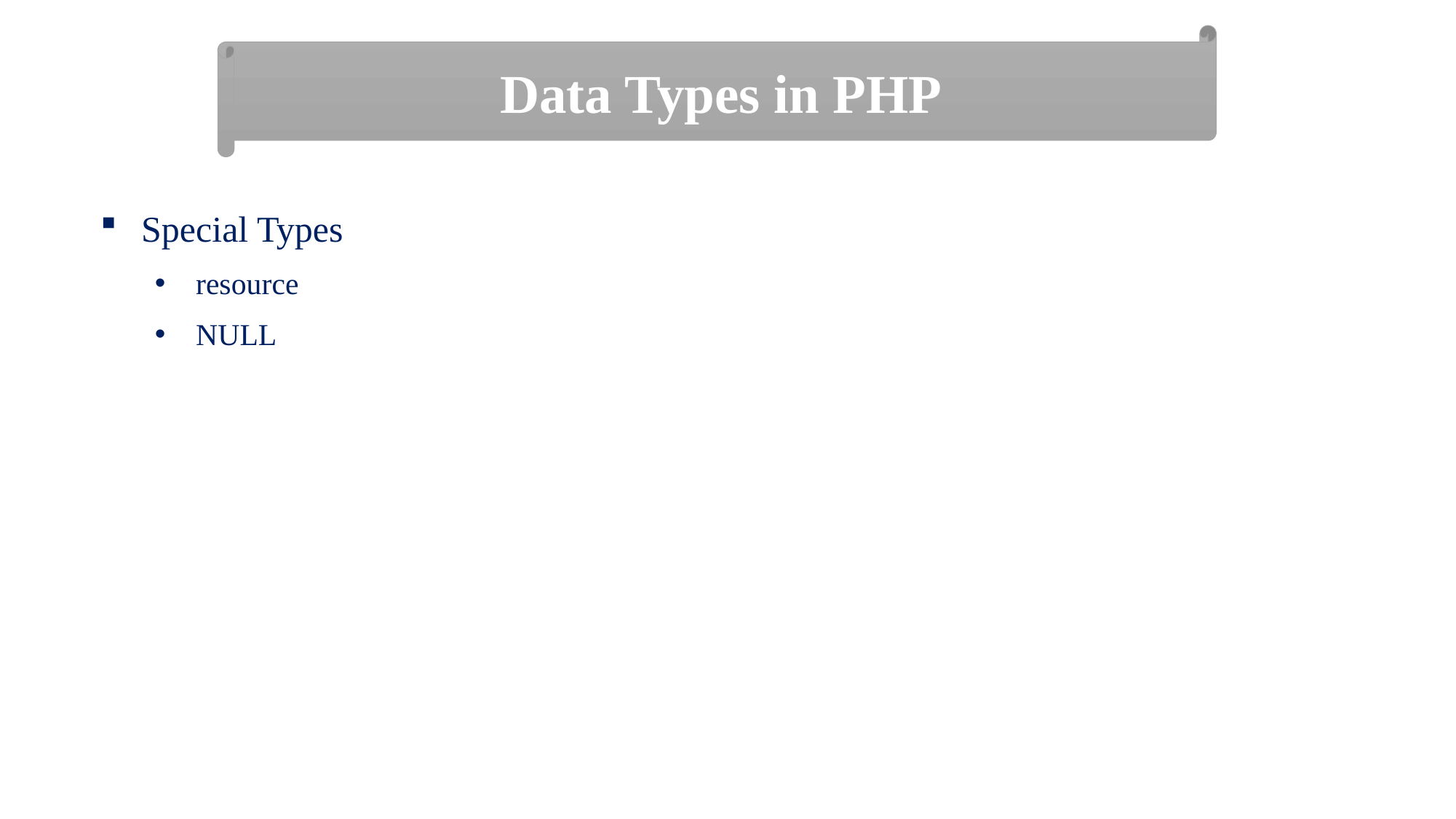

Data Types in PHP
Special Types
resource
NULL